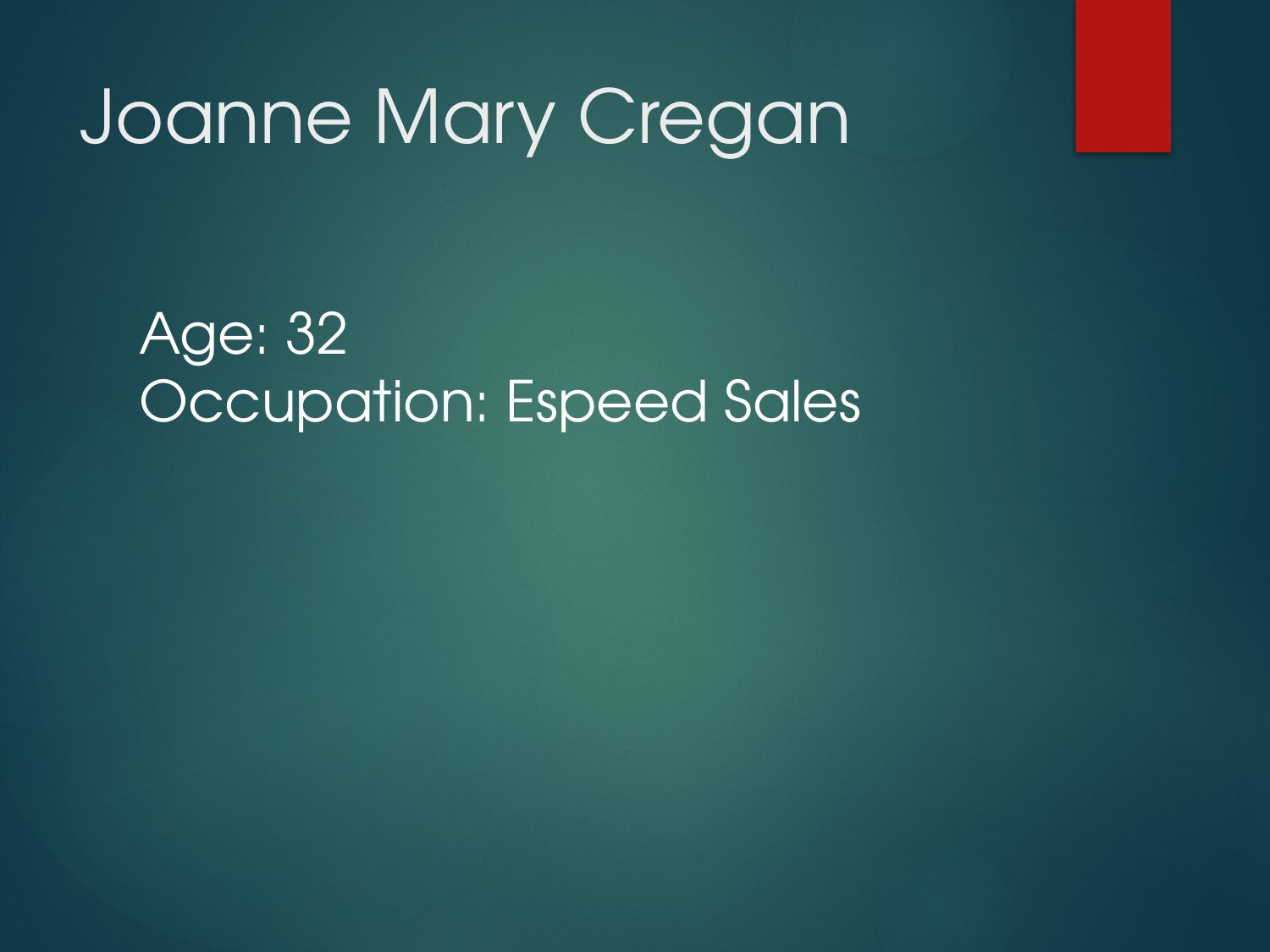

# Joanne Mary Cregan

Age: 32
Occupation: Espeed Sales